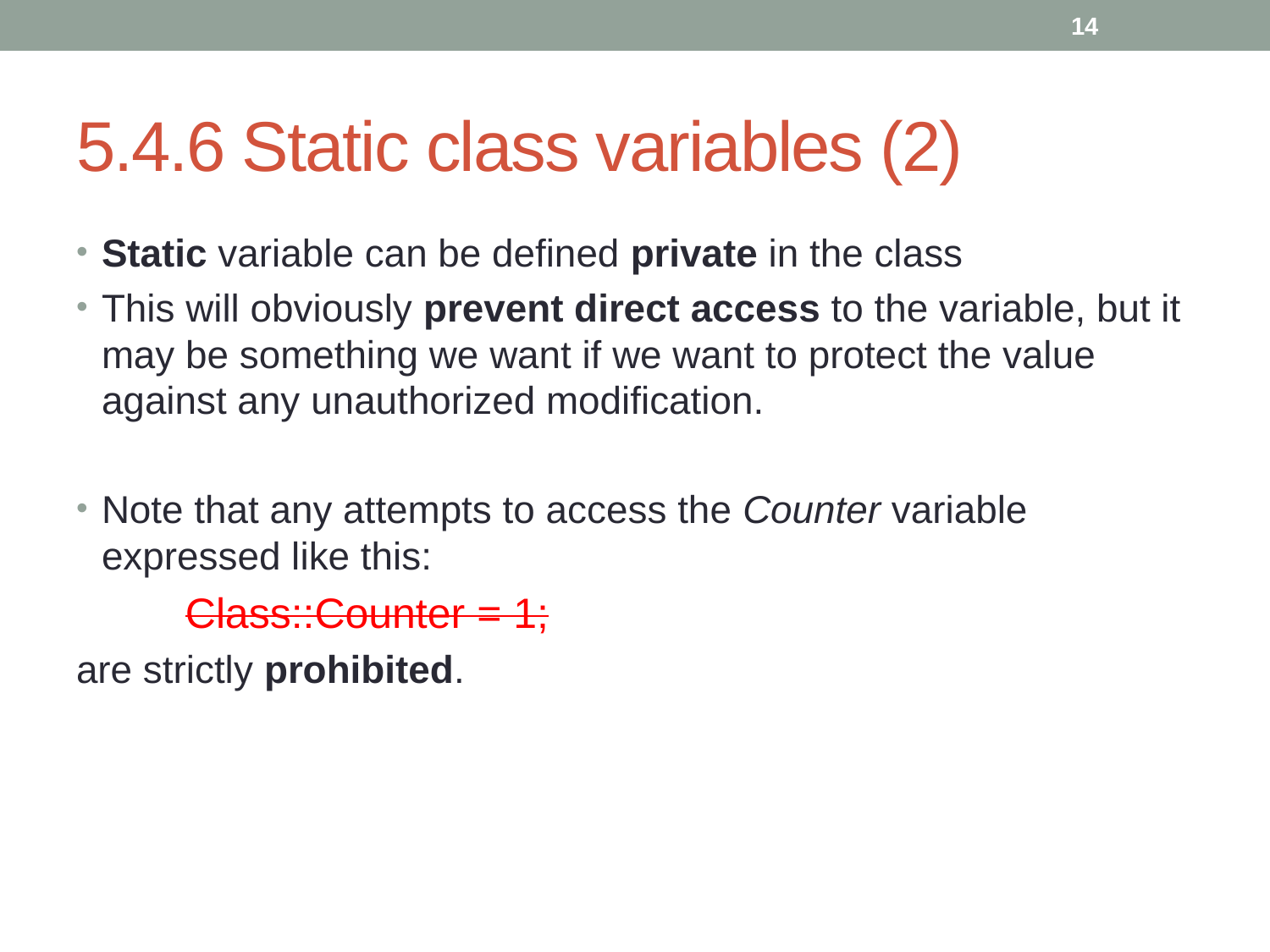

14
# 5.4.6 Static class variables (2)
Static variable can be defined private in the class
This will obviously prevent direct access to the variable, but it may be something we want if we want to protect the value against any unauthorized modification.

Note that any attempts to access the Counter variable expressed like this:
      Class::Counter = 1;
are strictly prohibited.